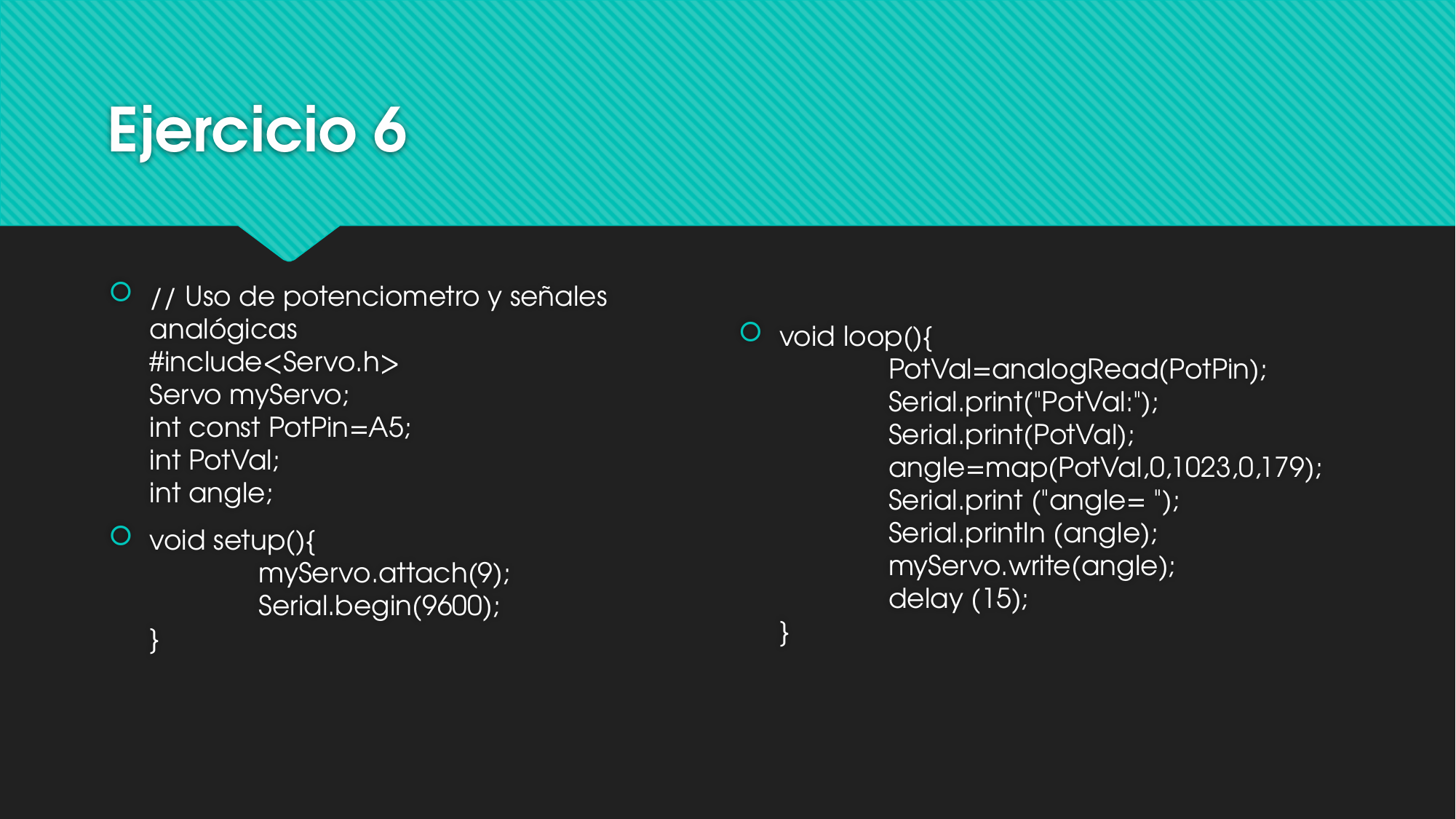

# Ejercicio 6
void loop(){
	PotVal=analogRead(PotPin);
	Serial.print("PotVal:");
	Serial.print(PotVal);
	angle=map(PotVal,0,1023,0,179);
	Serial.print ("angle= ");
	Serial.println (angle);
	myServo.write(angle);
	delay (15);
}
// Uso de potenciometro y señales analógicas
#include<Servo.h>
Servo myServo;
int const PotPin=A5;
int PotVal;
int angle;
void setup(){
	myServo.attach(9);
	Serial.begin(9600);
}